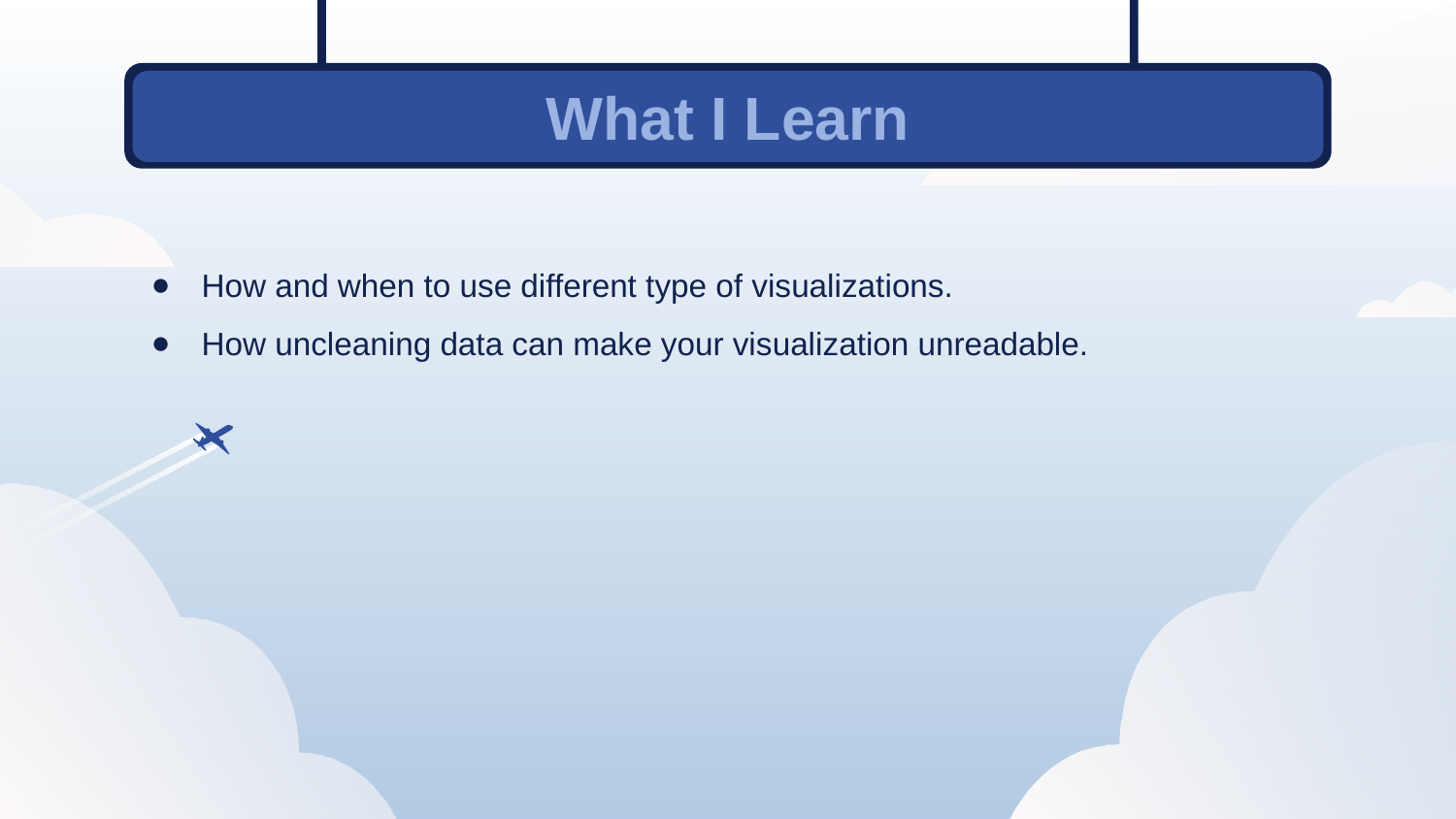

# What I Learn
How and when to use different type of visualizations.
How uncleaning data can make your visualization unreadable.